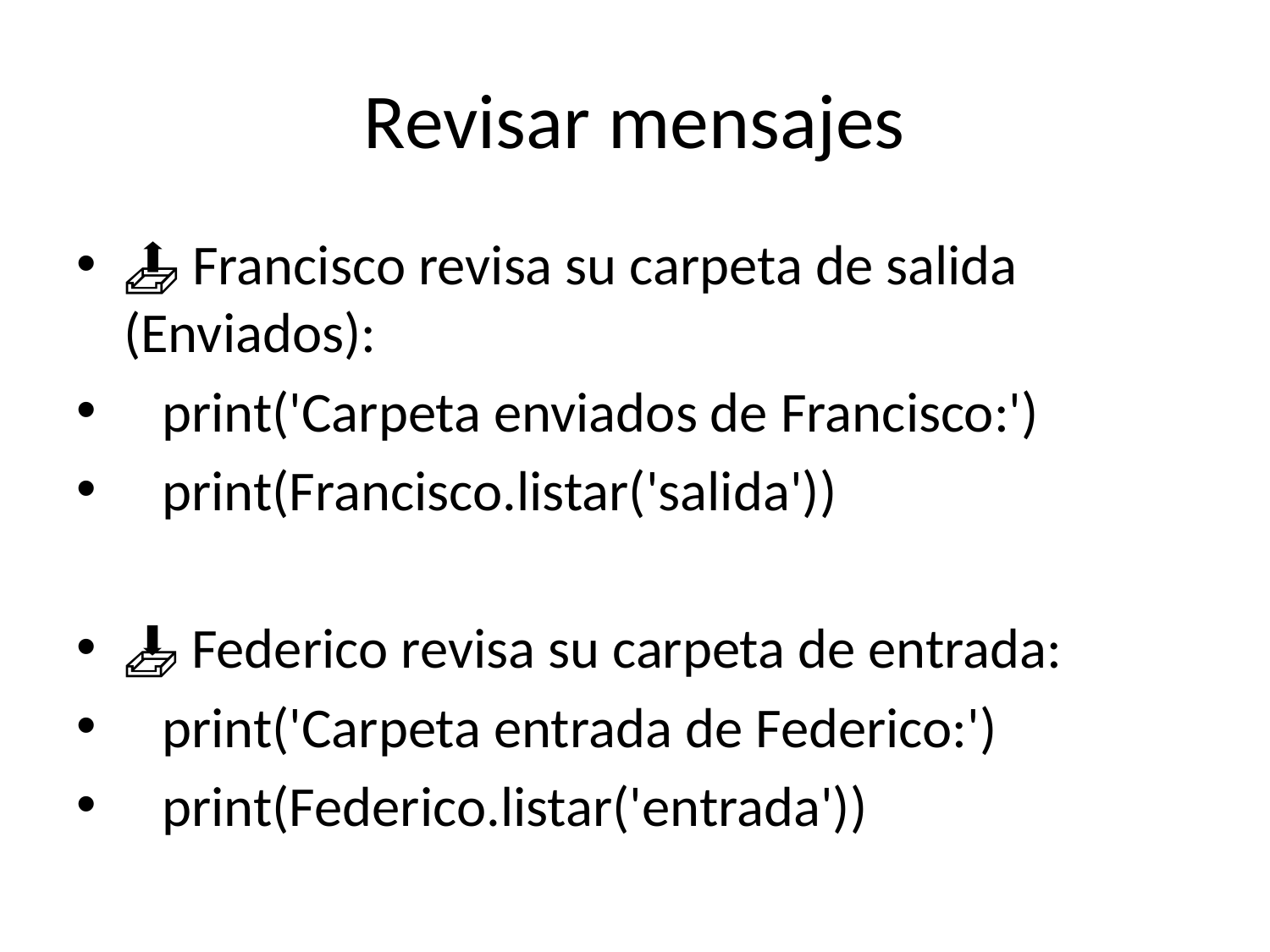

# Revisar mensajes
📤 Francisco revisa su carpeta de salida (Enviados):
   print('Carpeta enviados de Francisco:')
   print(Francisco.listar('salida'))

📥 Federico revisa su carpeta de entrada:
   print('Carpeta entrada de Federico:')
   print(Federico.listar('entrada'))